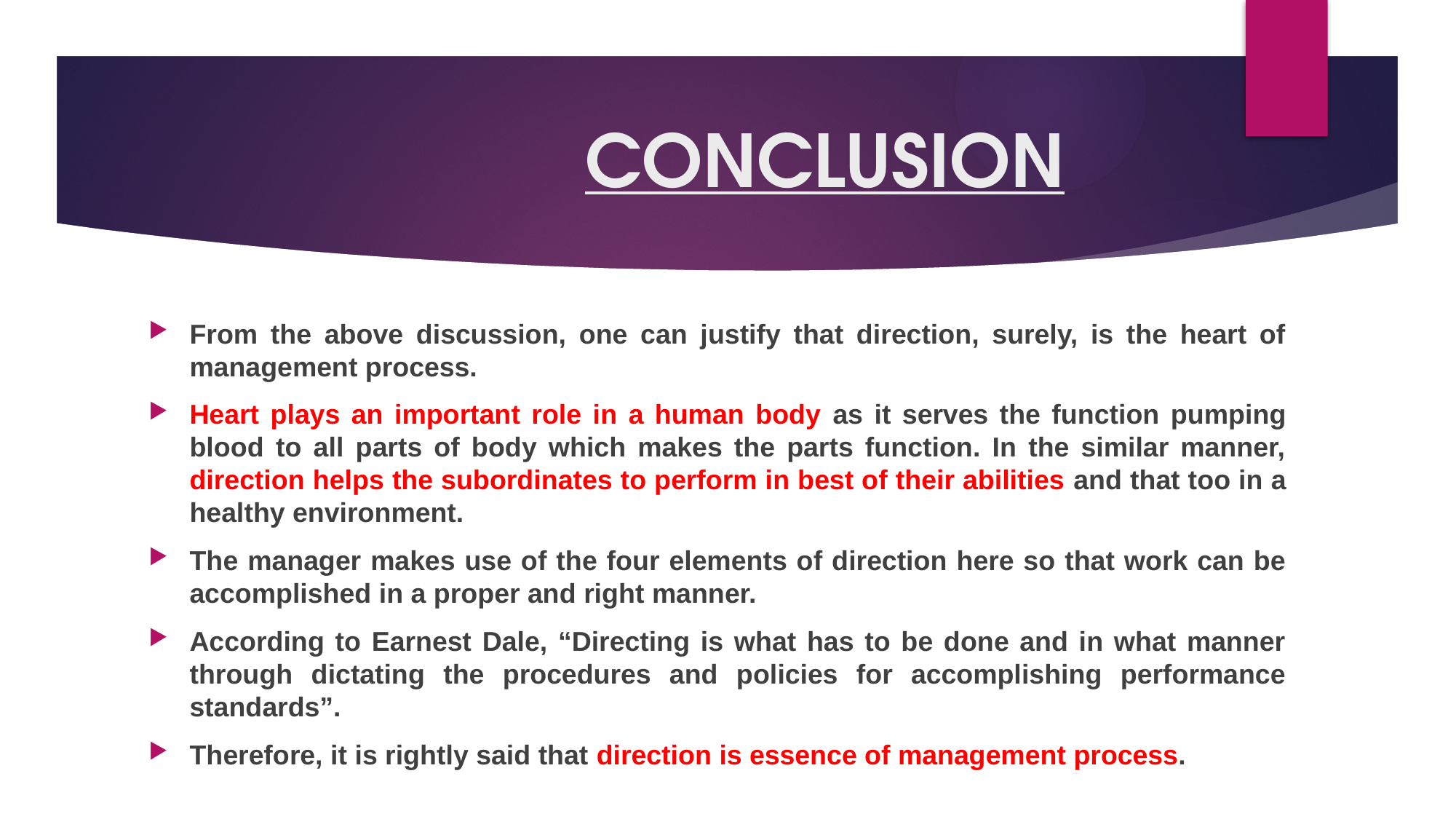

# CONCLUSION
From the above discussion, one can justify that direction, surely, is the heart of management process.
Heart plays an important role in a human body as it serves the function pumping blood to all parts of body which makes the parts function. In the similar manner, direction helps the subordinates to perform in best of their abilities and that too in a healthy environment.
The manager makes use of the four elements of direction here so that work can be accomplished in a proper and right manner.
According to Earnest Dale, “Directing is what has to be done and in what manner through dictating the procedures and policies for accomplishing performance standards”.
Therefore, it is rightly said that direction is essence of management process.